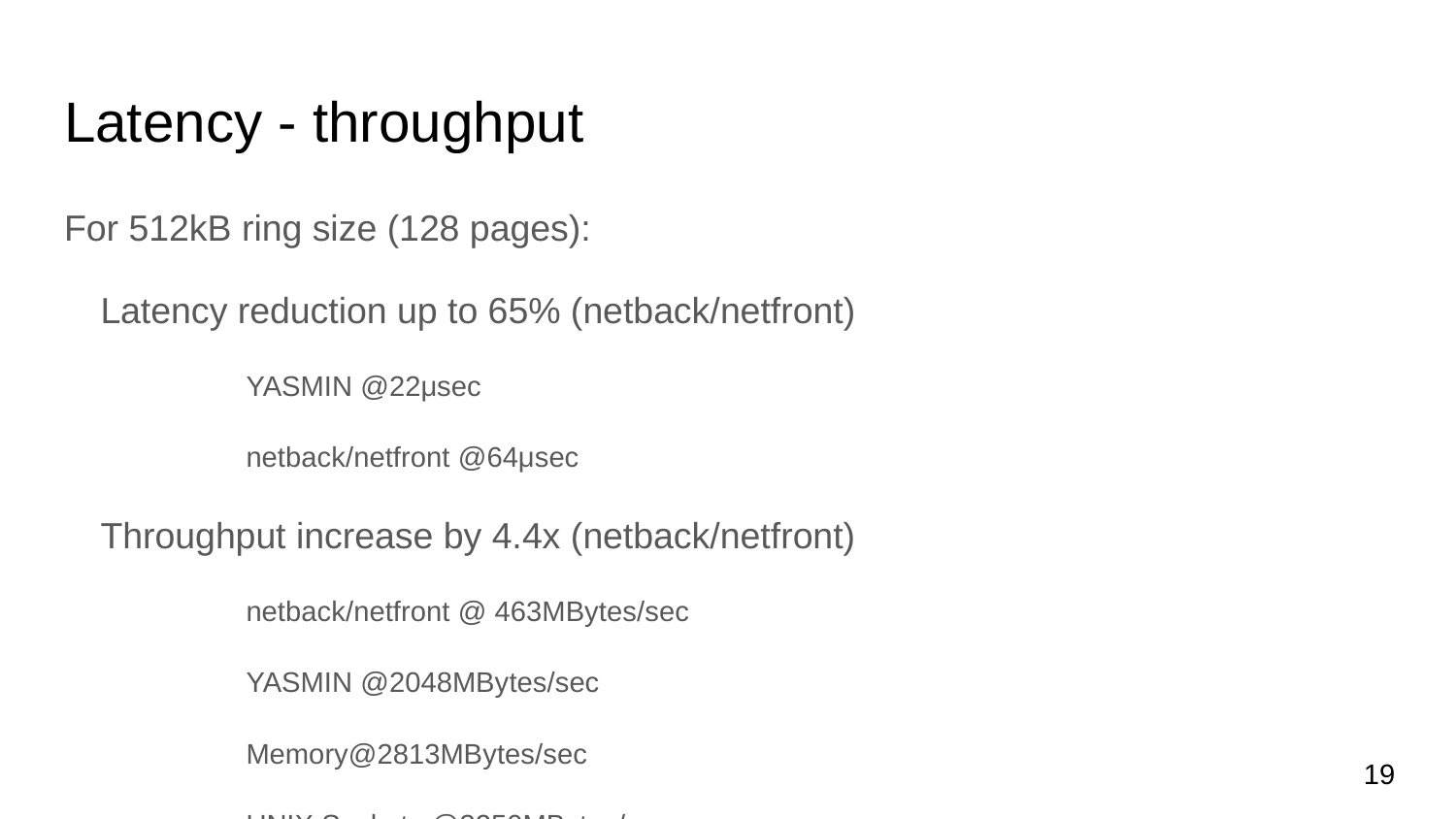

# Latency - throughput
For 512kB ring size (128 pages):
Latency reduction up to 65% (netback/netfront)
YASMIN @22μsec
netback/netfront @64μsec
Throughput increase by 4.4x (netback/netfront)
netback/netfront @ 463MBytes/sec
YASMIN @2048MBytes/sec
Memory@2813MBytes/sec
UNIX Sockets @3250MBytes/sec
19